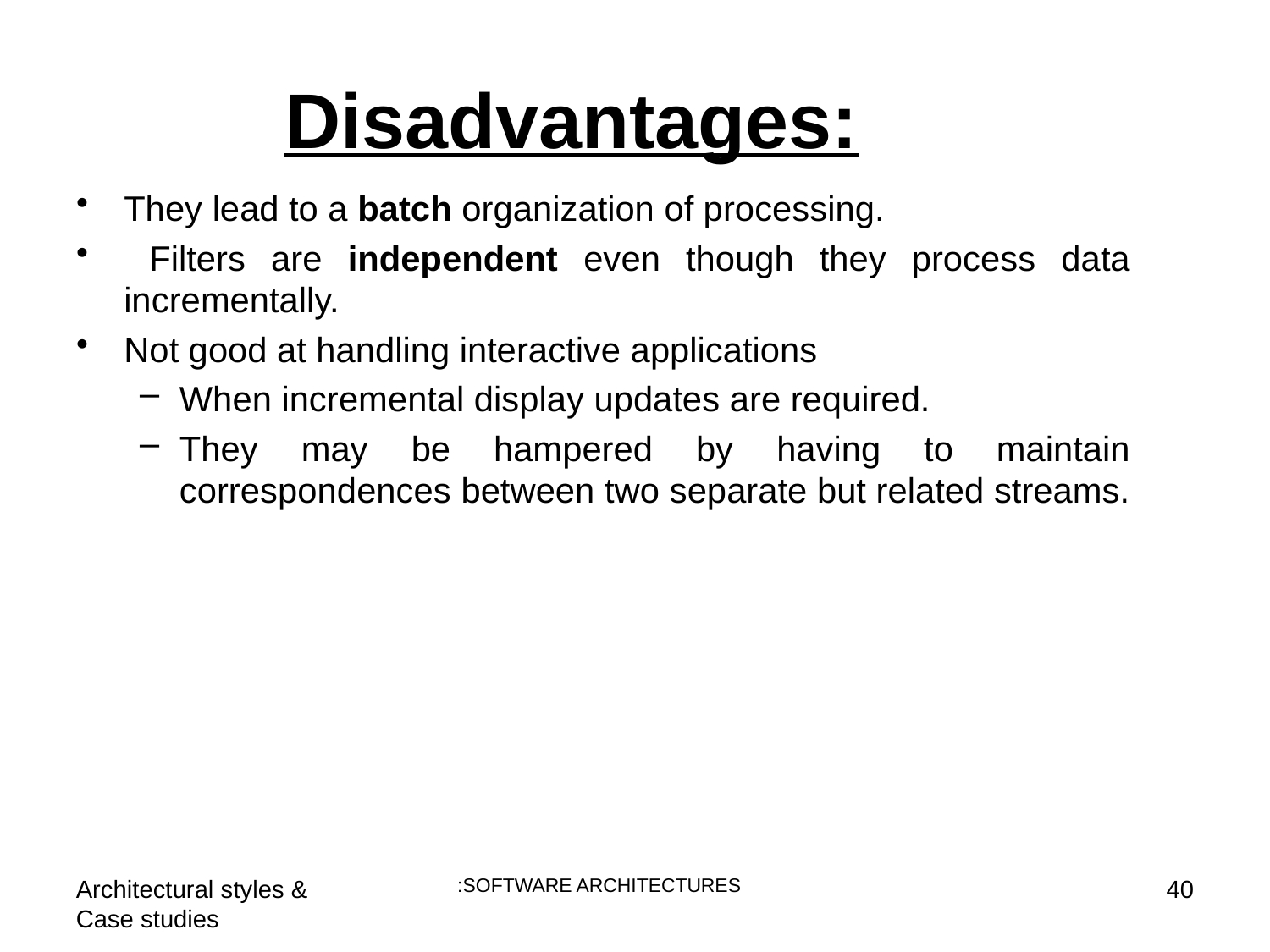

Disadvantages:
They lead to a batch organization of processing.
 Filters are independent even though they process data incrementally.
Not good at handling interactive applications
When incremental display updates are required.
They may be hampered by having to maintain correspondences between two separate but related streams.

Architectural styles & Case studies
  :SOFTWARE ARCHITECTURES
40